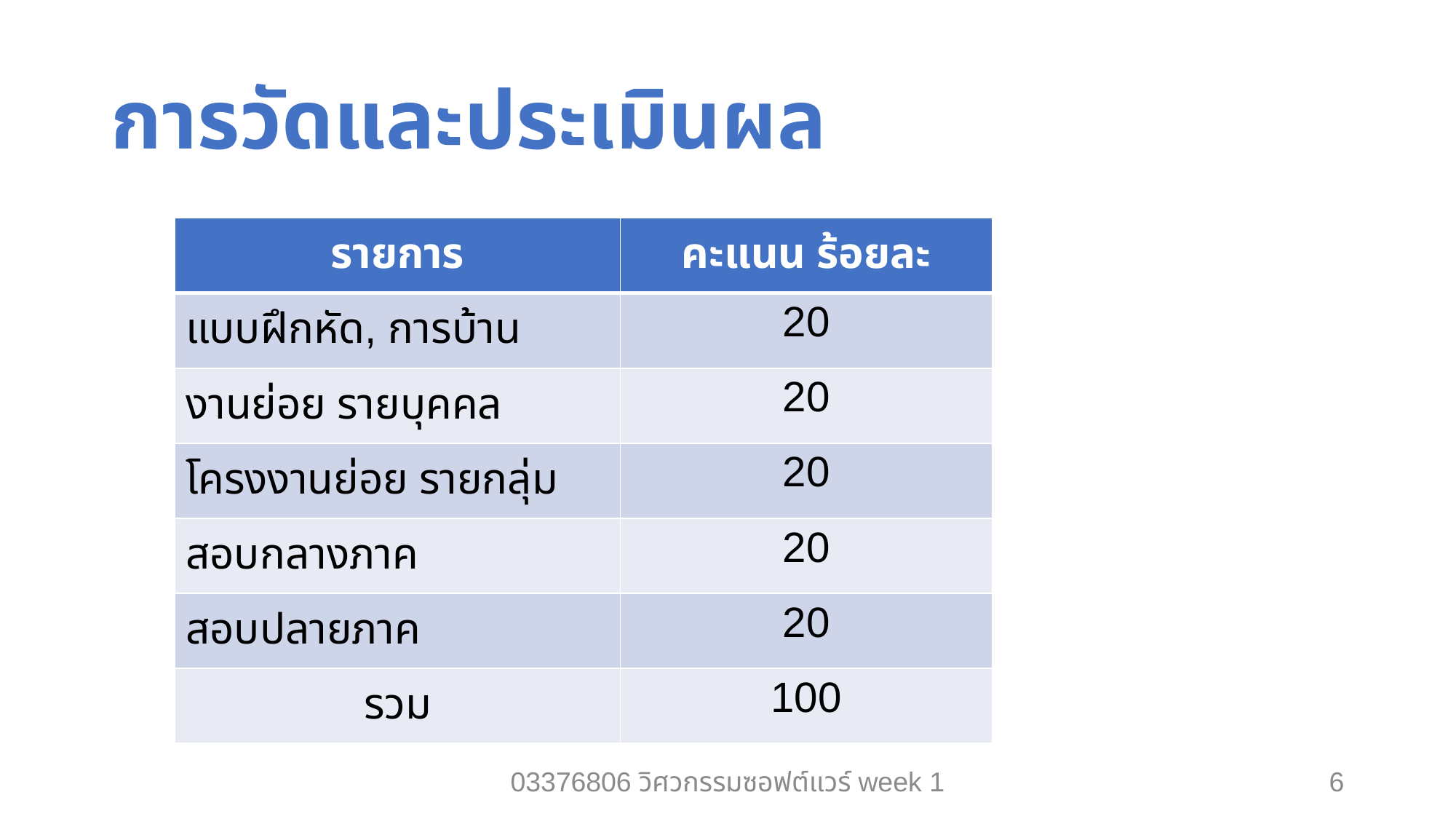

# การวัดและประเมินผล
| รายการ | คะแนน ร้อยละ |
| --- | --- |
| แบบฝึกหัด, การบ้าน | 20 |
| งานย่อย รายบุคคล | 20 |
| โครงงานย่อย รายกลุ่ม | 20 |
| สอบกลางภาค | 20 |
| สอบปลายภาค | 20 |
| รวม | 100 |
03376806 วิศวกรรมซอฟต์แวร์ week 1
6